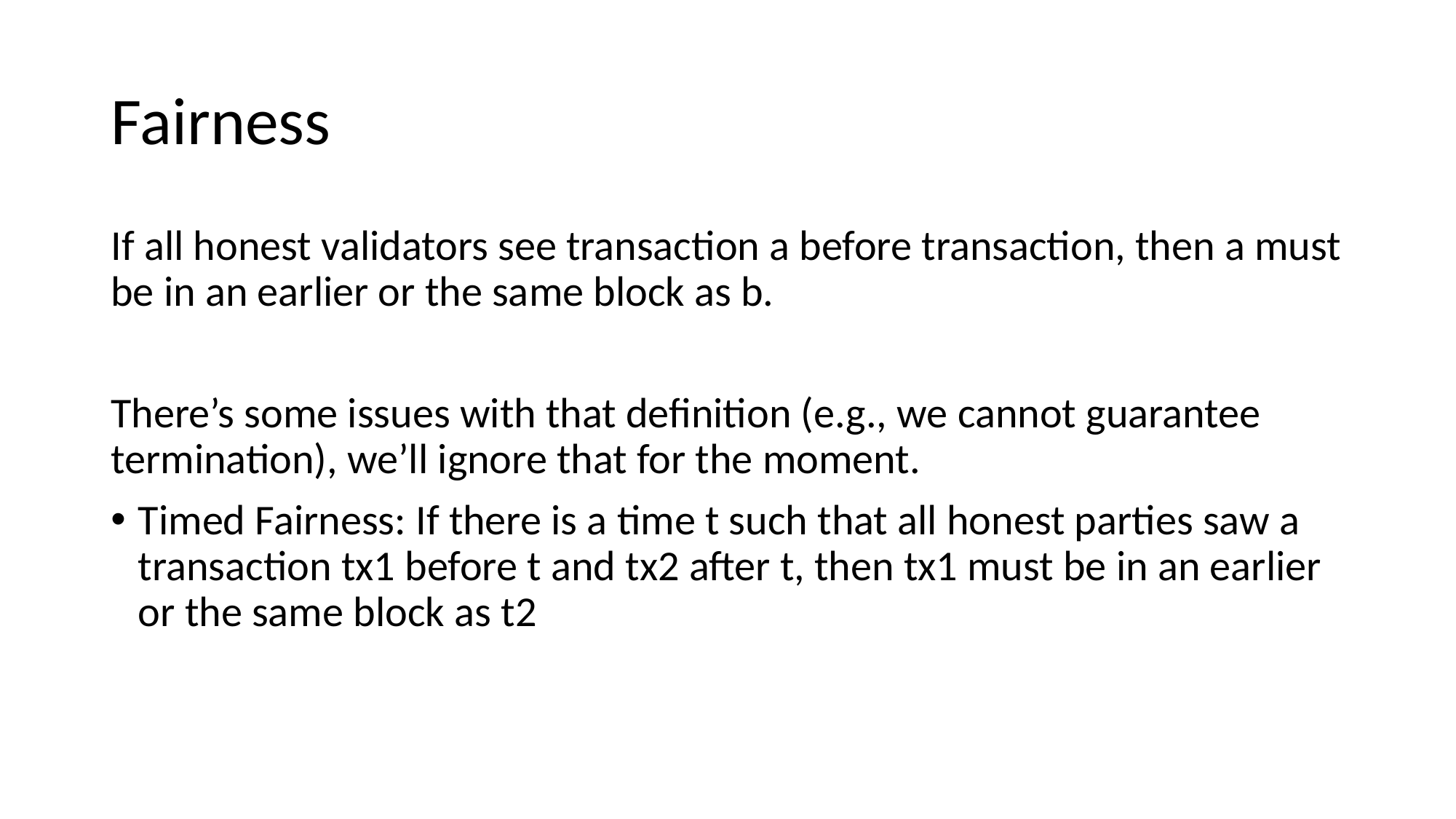

# Fairness
If all honest validators see transaction a before transaction, then a must be in an earlier or the same block as b.

There’s some issues with that definition (e.g., we cannot guarantee termination), we’ll ignore that for the moment.
Timed Fairness: If there is a time t such that all honest parties saw a transaction tx1 before t and tx2 after t, then tx1 must be in an earlier or the same block as t2